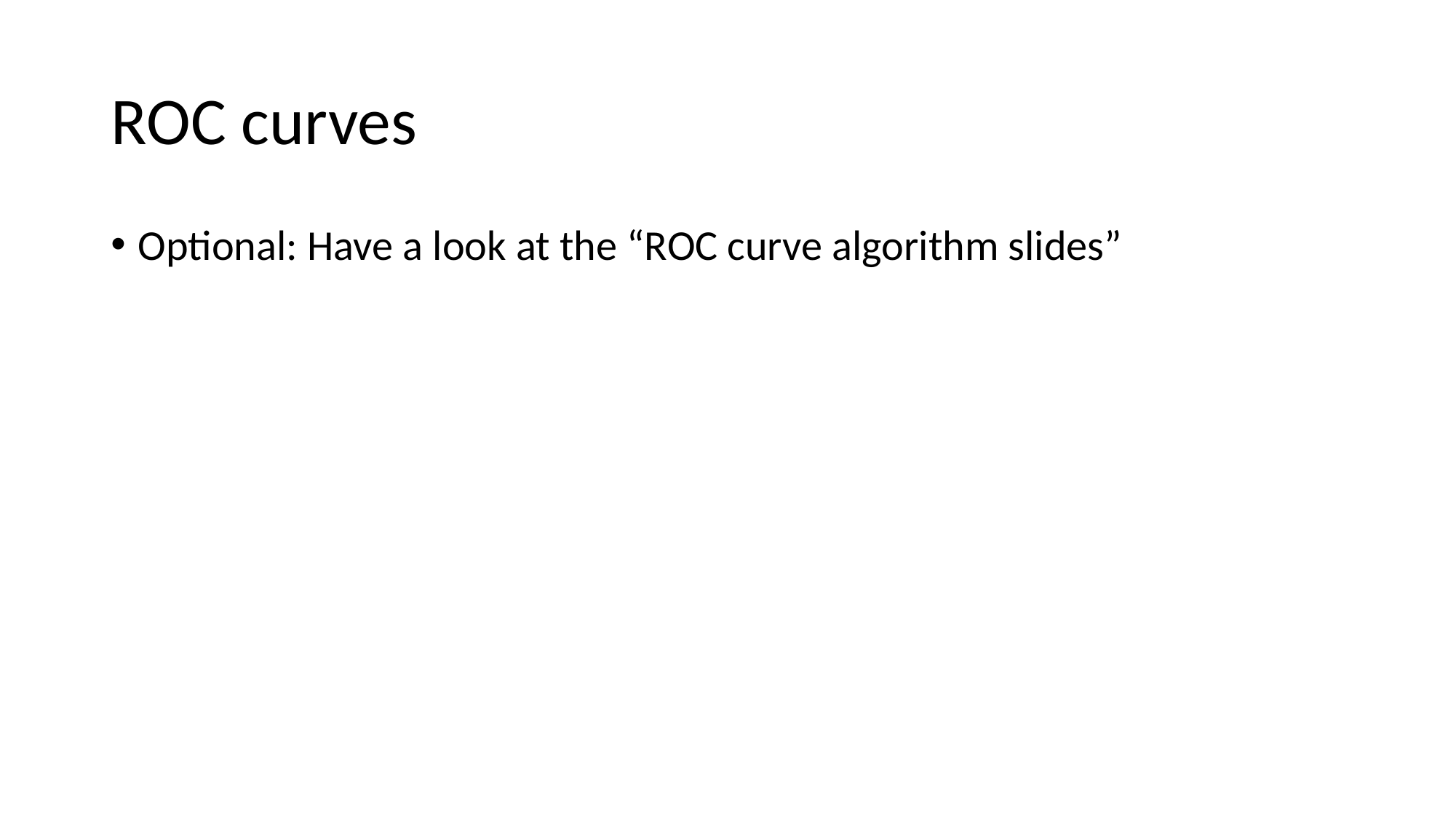

# ROC curves
Optional: Have a look at the “ROC curve algorithm slides”